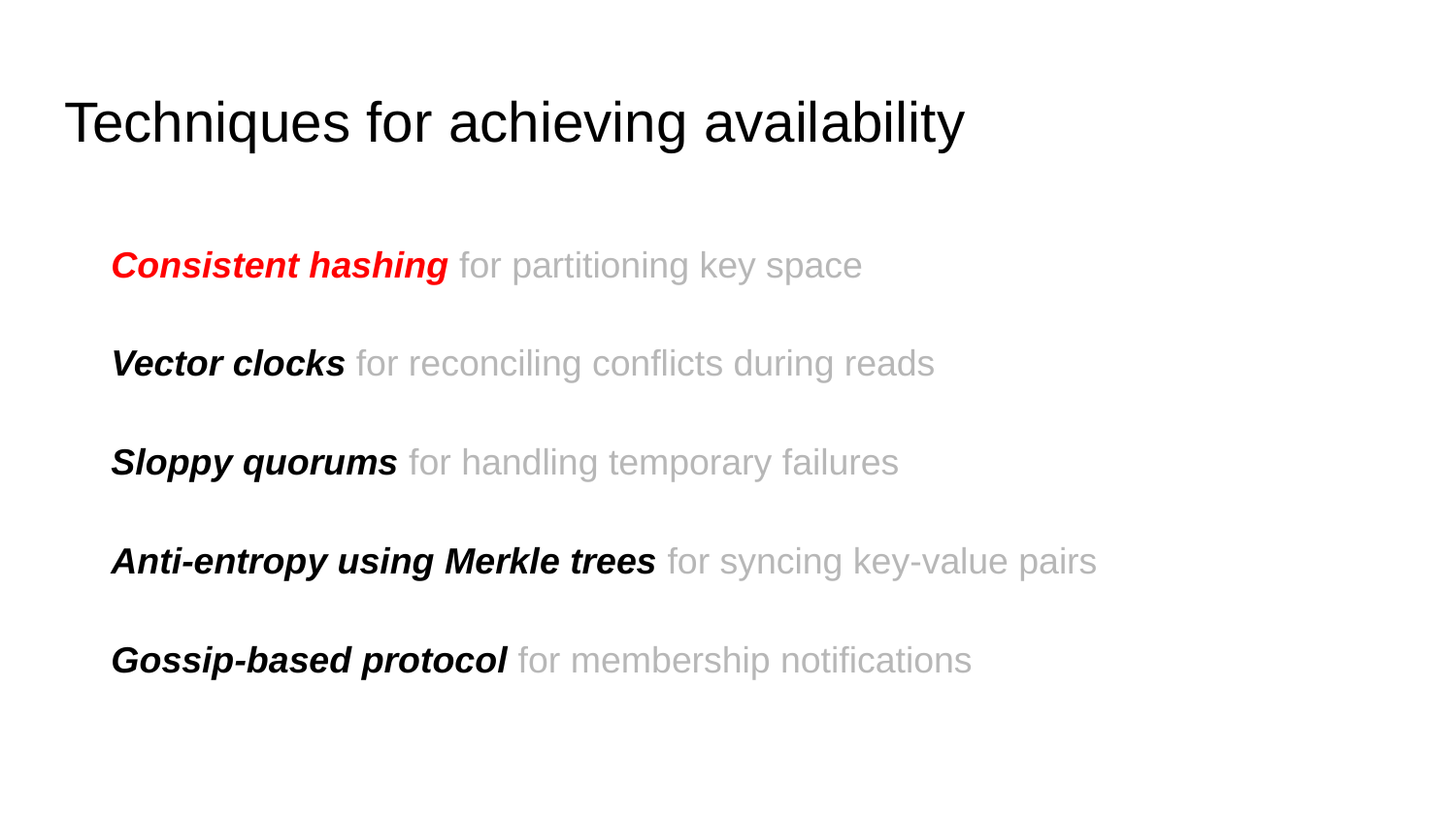

# Techniques for achieving availability
Consistent hashing for partitioning key space
Vector clocks for reconciling conflicts during reads
Sloppy quorums for handling temporary failures
Anti-entropy using Merkle trees for syncing key-value pairs
Gossip-based protocol for membership notifications